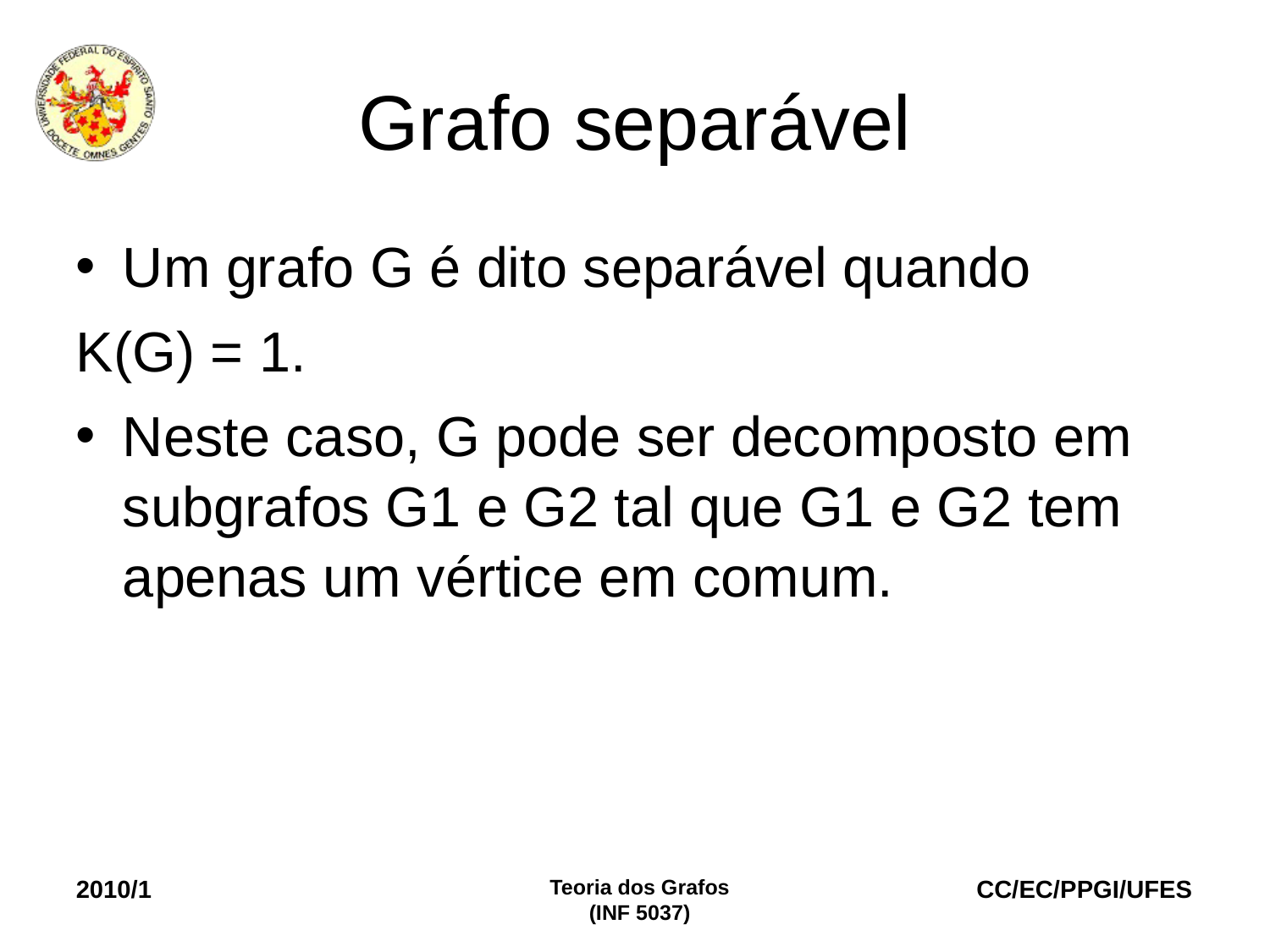

Grafo separável
Um grafo G é dito separável quando
K(G) = 1.
Neste caso, G pode ser decomposto em subgrafos G1 e G2 tal que G1 e G2 tem apenas um vértice em comum.

2010/1

Teoria dos Grafos
(INF 5037)